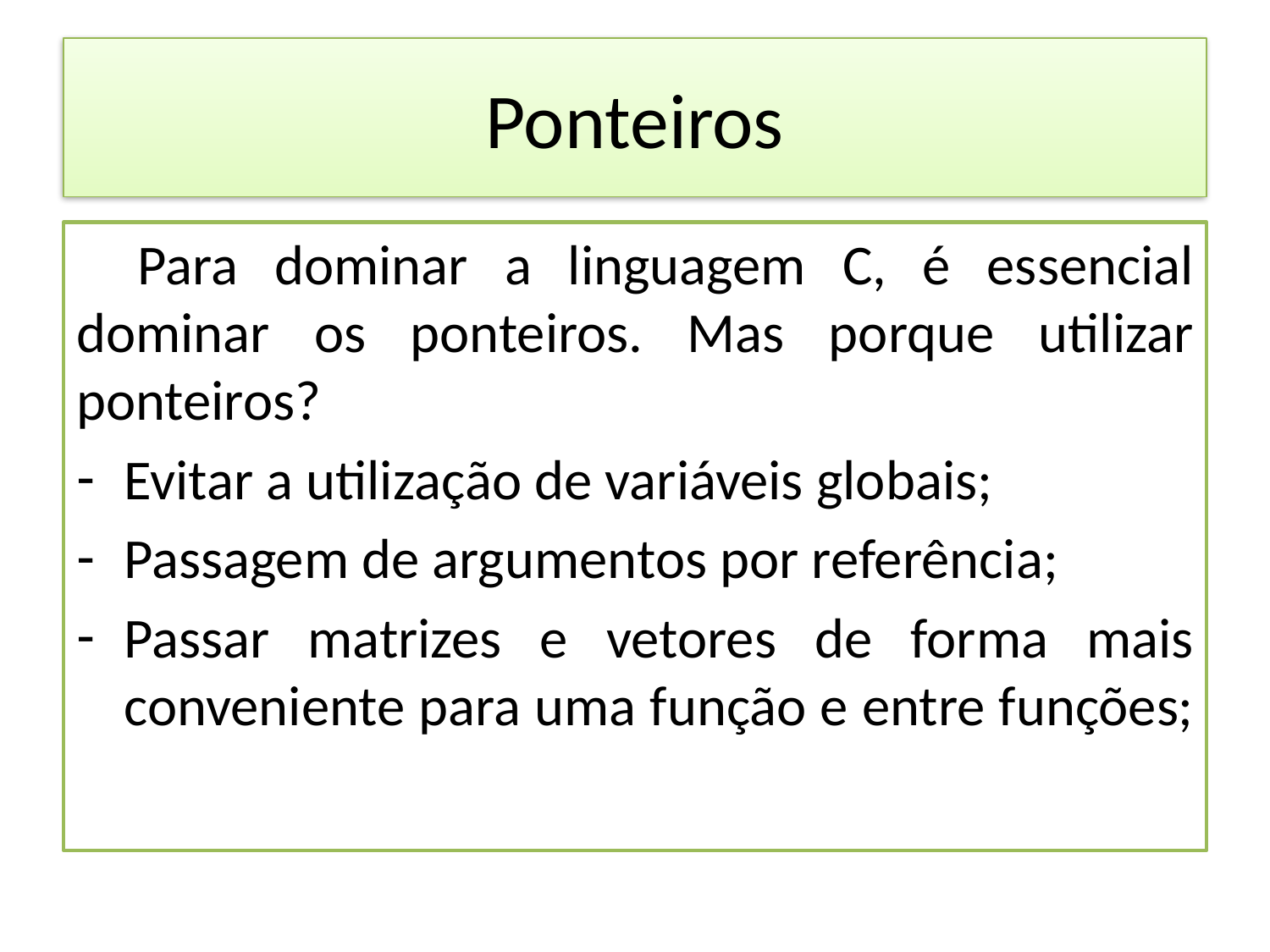

# Ponteiros
Para dominar a linguagem C, é essencial dominar os ponteiros. Mas porque utilizar ponteiros?
Evitar a utilização de variáveis globais;
Passagem de argumentos por referência;
Passar matrizes e vetores de forma mais conveniente para uma função e entre funções;